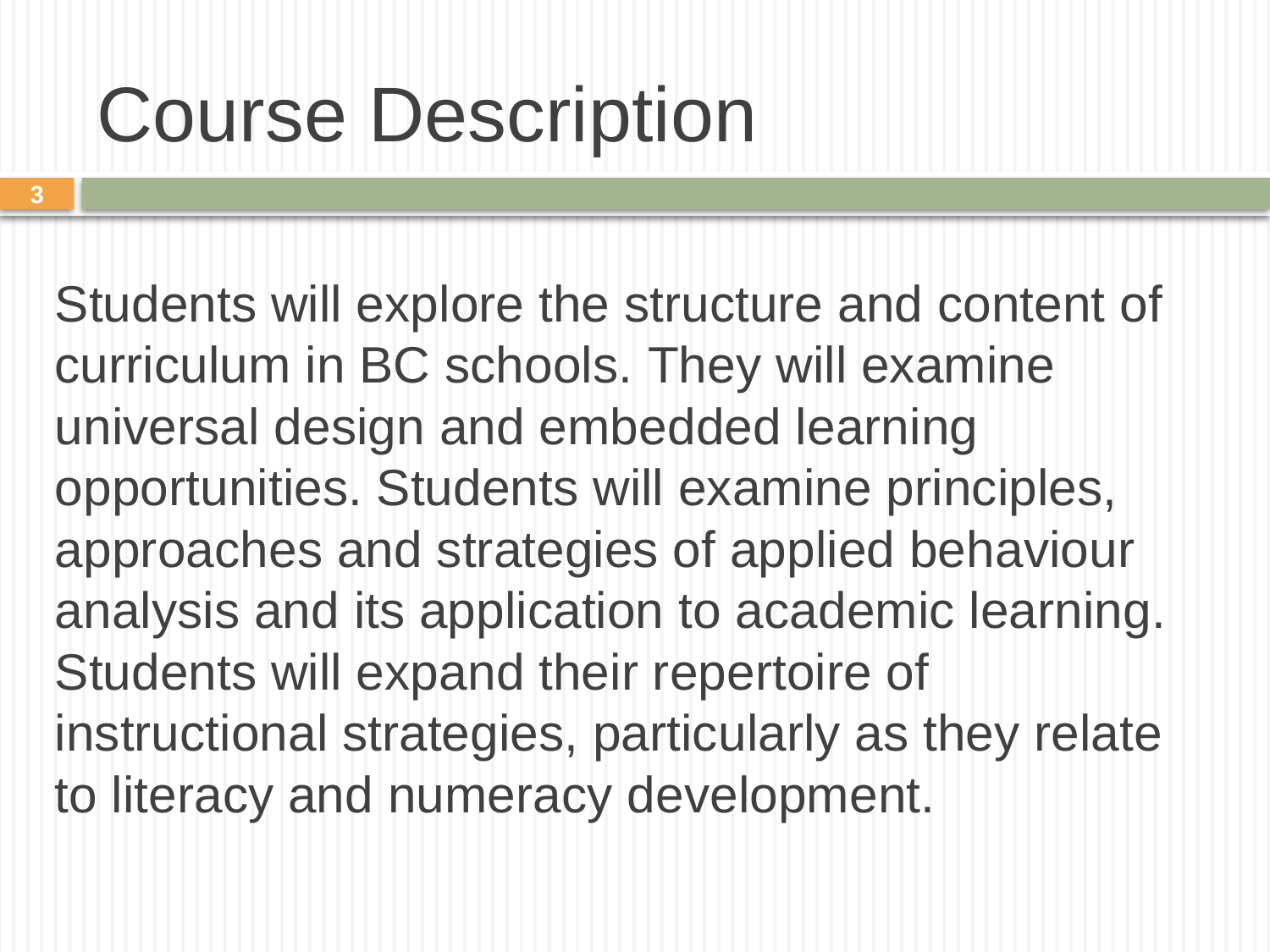

# Course Description
3
Students will explore the structure and content of curriculum in BC schools. They will examine universal design and embedded learning opportunities. Students will examine principles, approaches and strategies of applied behaviour analysis and its application to academic learning. Students will expand their repertoire of instructional strategies, particularly as they relate to literacy and numeracy development.